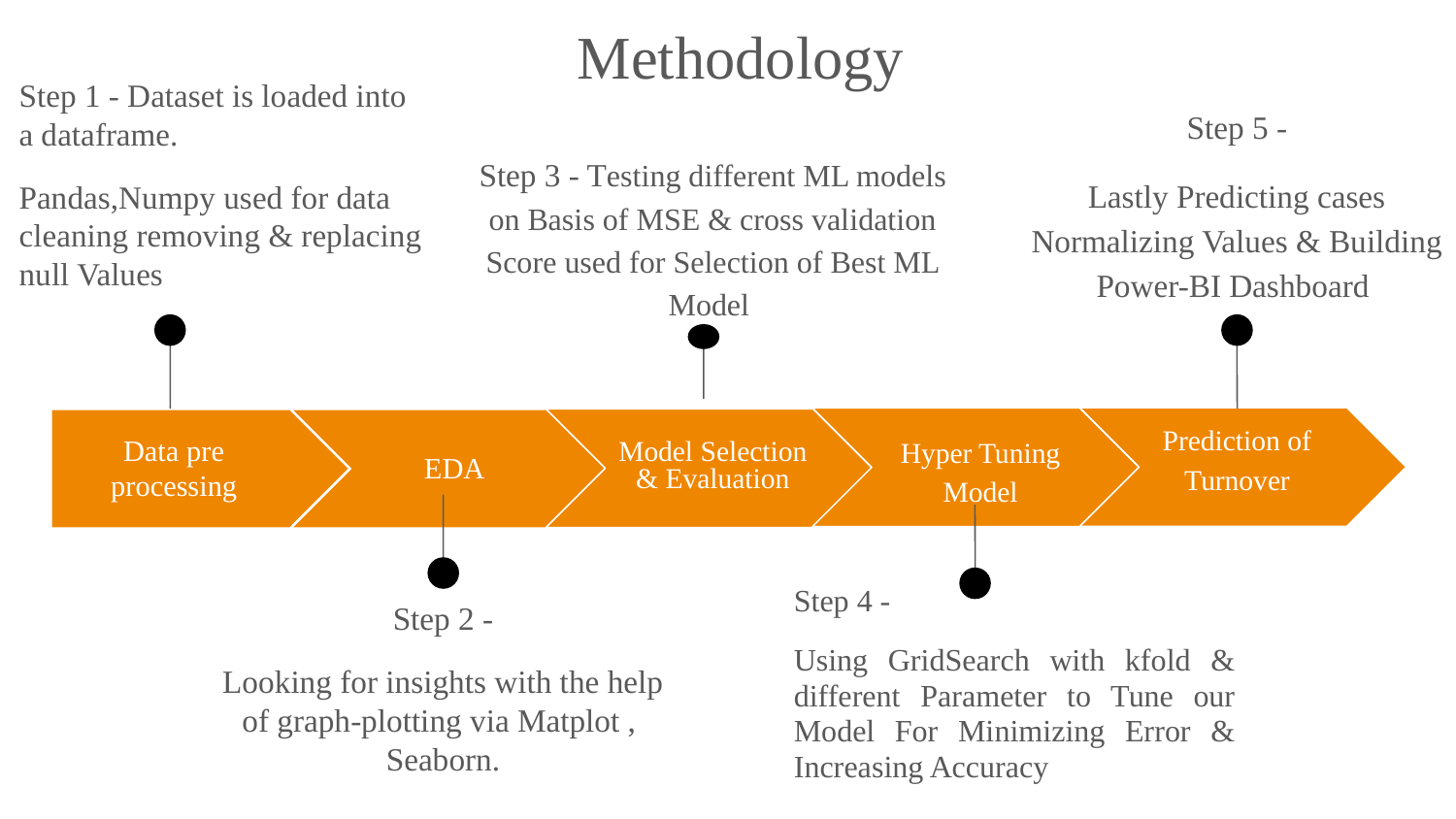

# Methodology
Step 1 - Dataset is loaded into a dataframe.
Pandas,Numpy used for data cleaning removing & replacing null Values

Step 5 -
Lastly Predicting cases Normalizing Values & Building Power-BI Dashboard
Step 3 - Testing different ML models on Basis of MSE & cross validation Score used for Selection of Best ML Model

Prediction of Turnover
Model Selection
& Evaluation
Data pre processing
EDA
Hyper Tuning Model

Step 4 -
Using GridSearch with kfold & different Parameter to Tune our Model For Minimizing Error & Increasing Accuracy
Step 2 -
Looking for insights with the help of graph-plotting via Matplot ,  Seaborn.